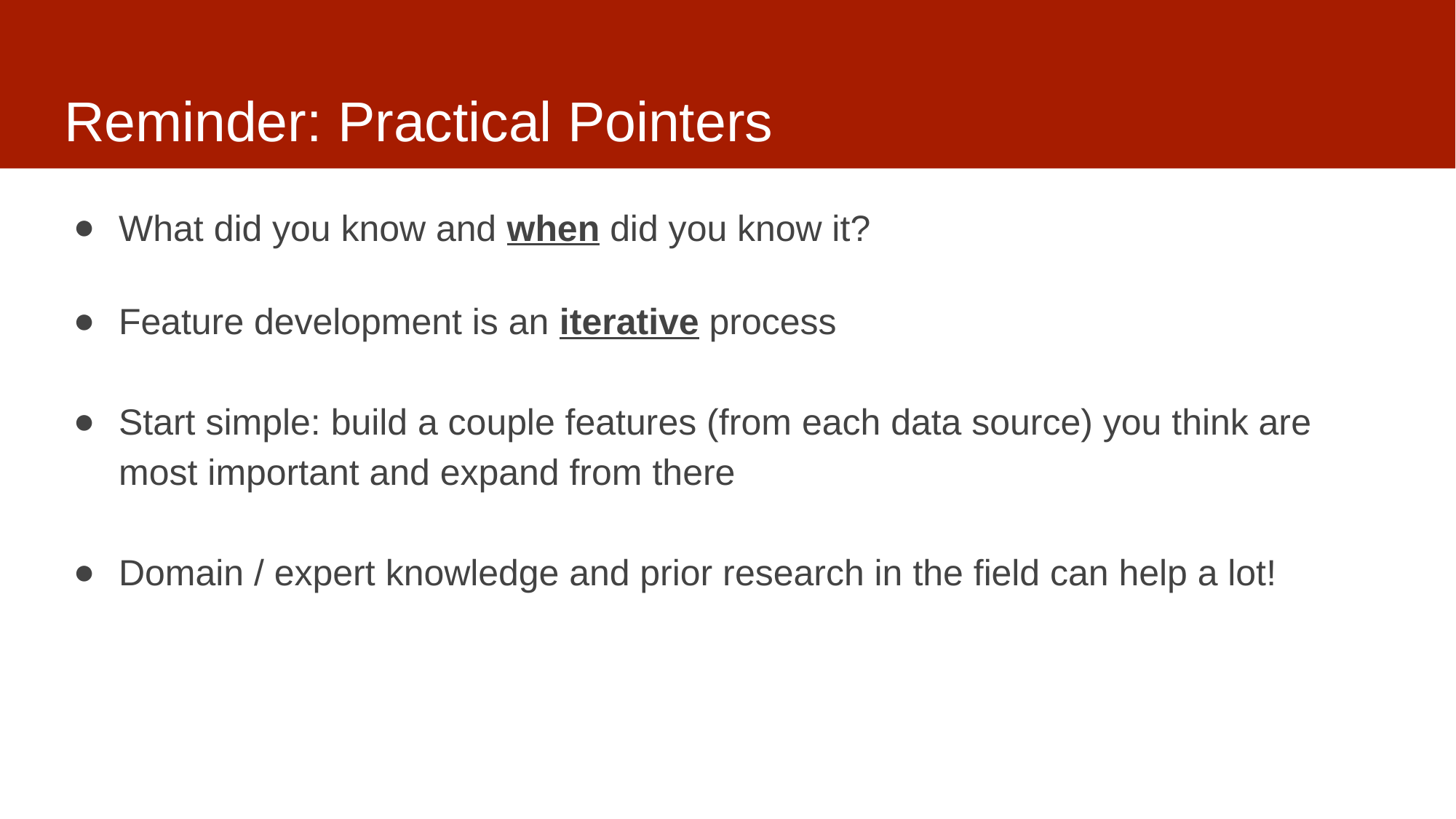

# Reminder: Practical Pointers
What did you know and when did you know it?
Feature development is an iterative process
Start simple: build a couple features (from each data source) you think are most important and expand from there
Domain / expert knowledge and prior research in the field can help a lot!